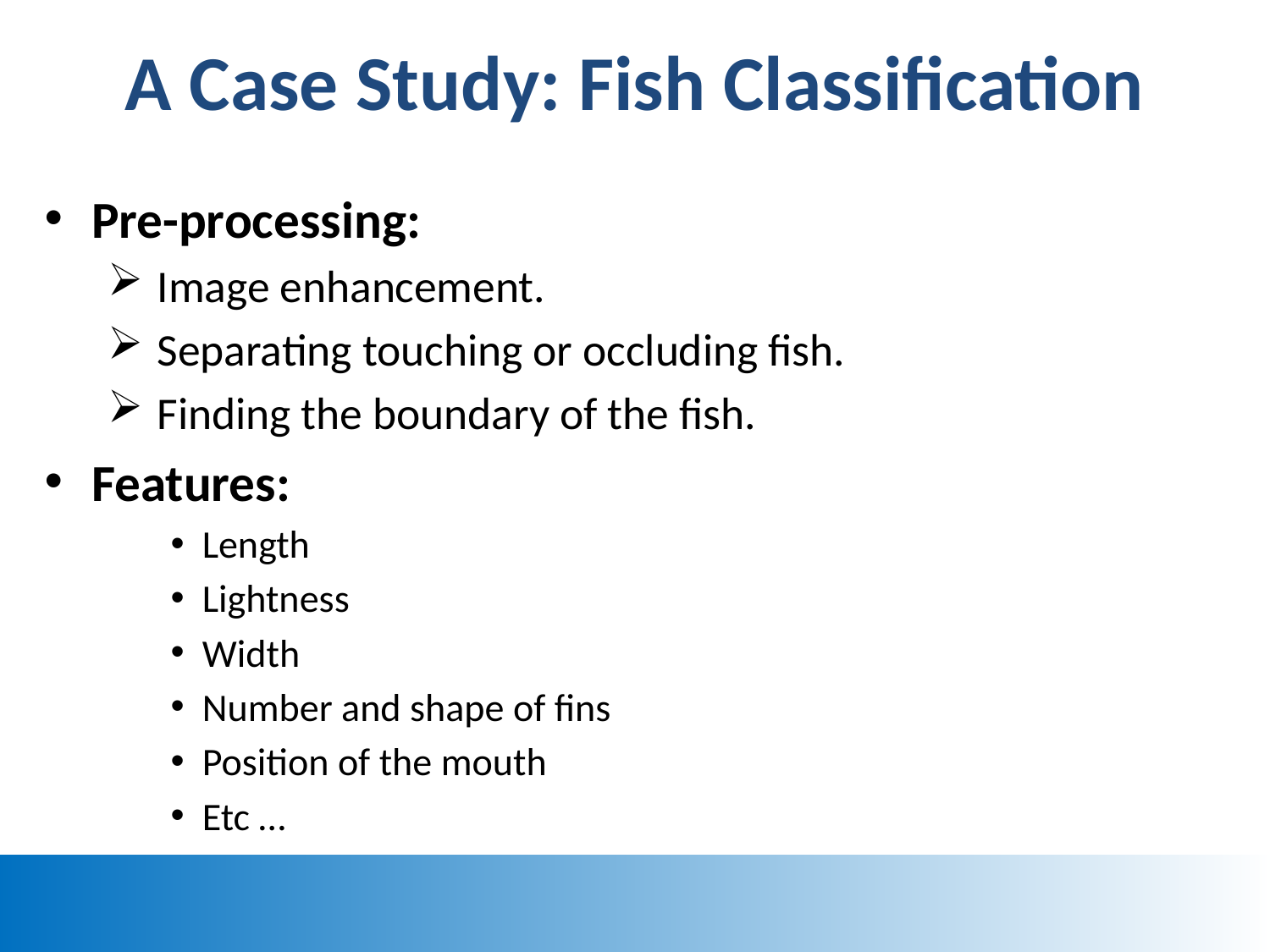

A Case Study: Fish Classification
Pre-processing:
 Image enhancement.
 Separating touching or occluding fish.
 Finding the boundary of the fish.
Features:
Length
Lightness
Width
Number and shape of fins
Position of the mouth
Etc …